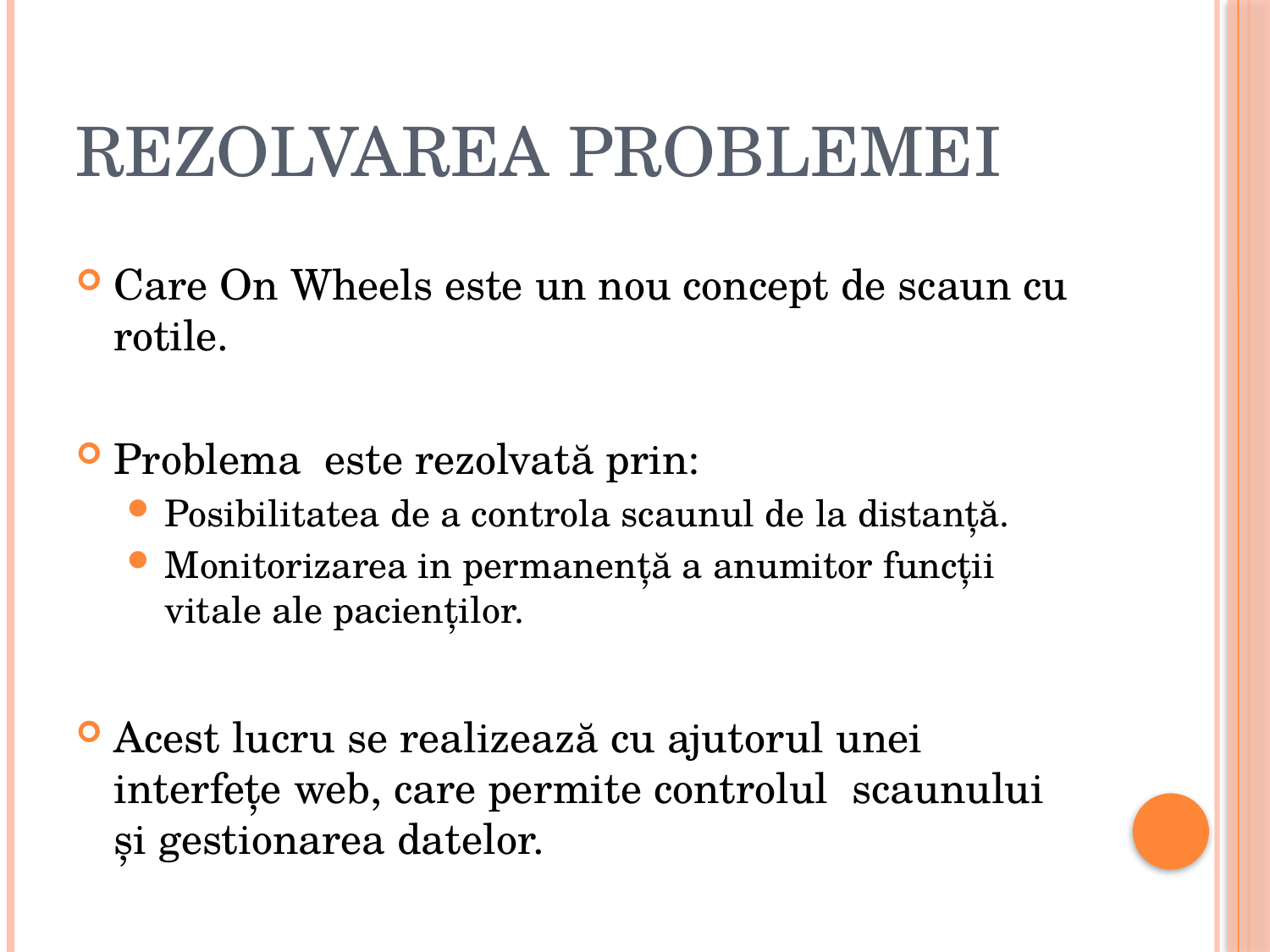

# Rezolvarea problemei
Care On Wheels este un nou concept de scaun cu rotile.

Problema  este rezolvată prin:
Posibilitatea de a controla scaunul de la distanţă.
Monitorizarea in permanenţă a anumitor funcţii vitale ale pacienţilor.

Acest lucru se realizează cu ajutorul unei interfeţe web, care permite controlul  scaunului şi gestionarea datelor.